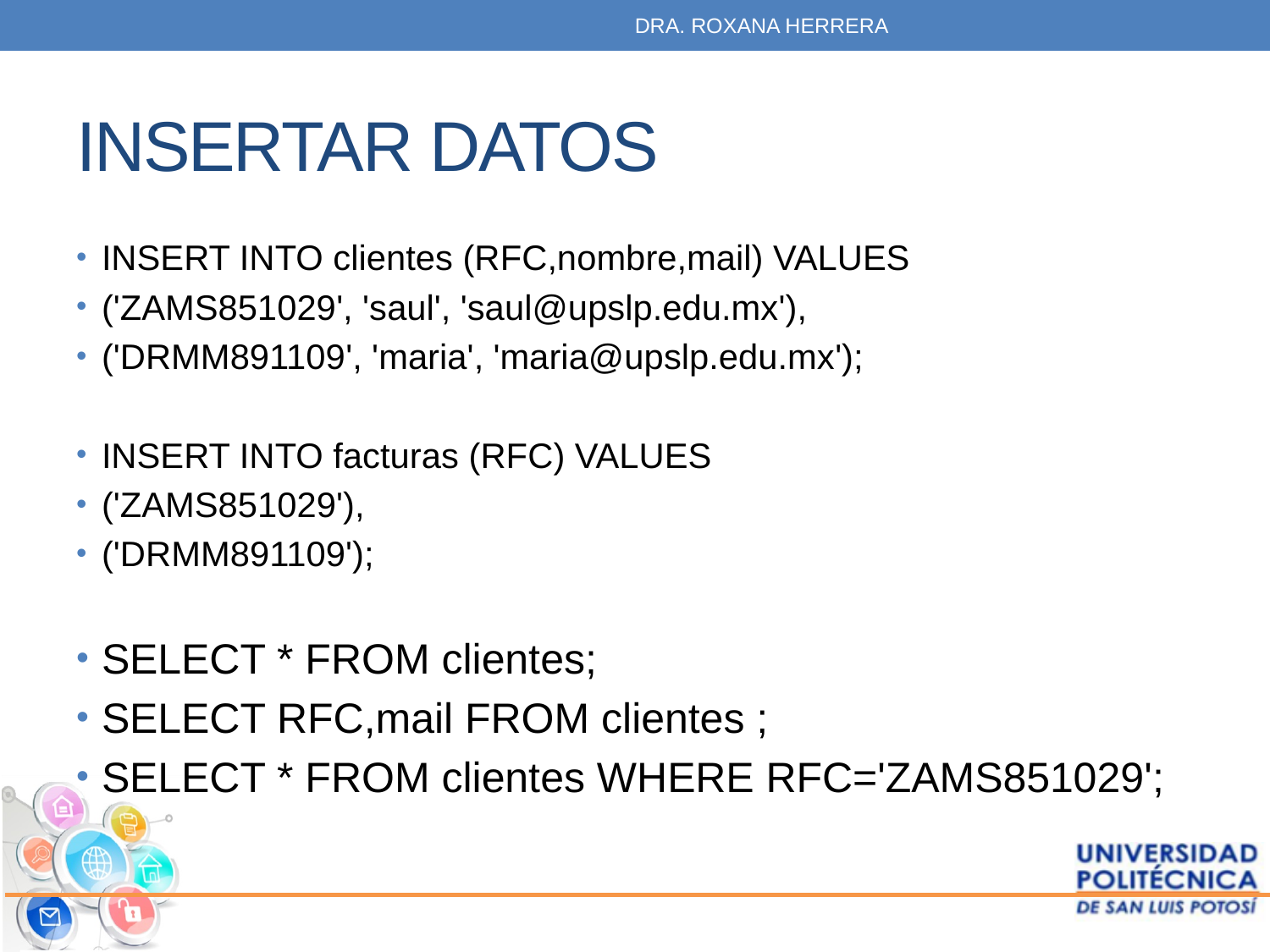

DRA. ROXANA HERRERA
# INSERTAR DATOS
INSERT INTO clientes (RFC,nombre,mail) VALUES
('ZAMS851029', 'saul', 'saul@upslp.edu.mx'),
('DRMM891109', 'maria', 'maria@upslp.edu.mx');

INSERT INTO facturas (RFC) VALUES
('ZAMS851029'),
('DRMM891109');

SELECT * FROM clientes;
SELECT RFC,mail FROM clientes ;
SELECT * FROM clientes WHERE RFC='ZAMS851029';